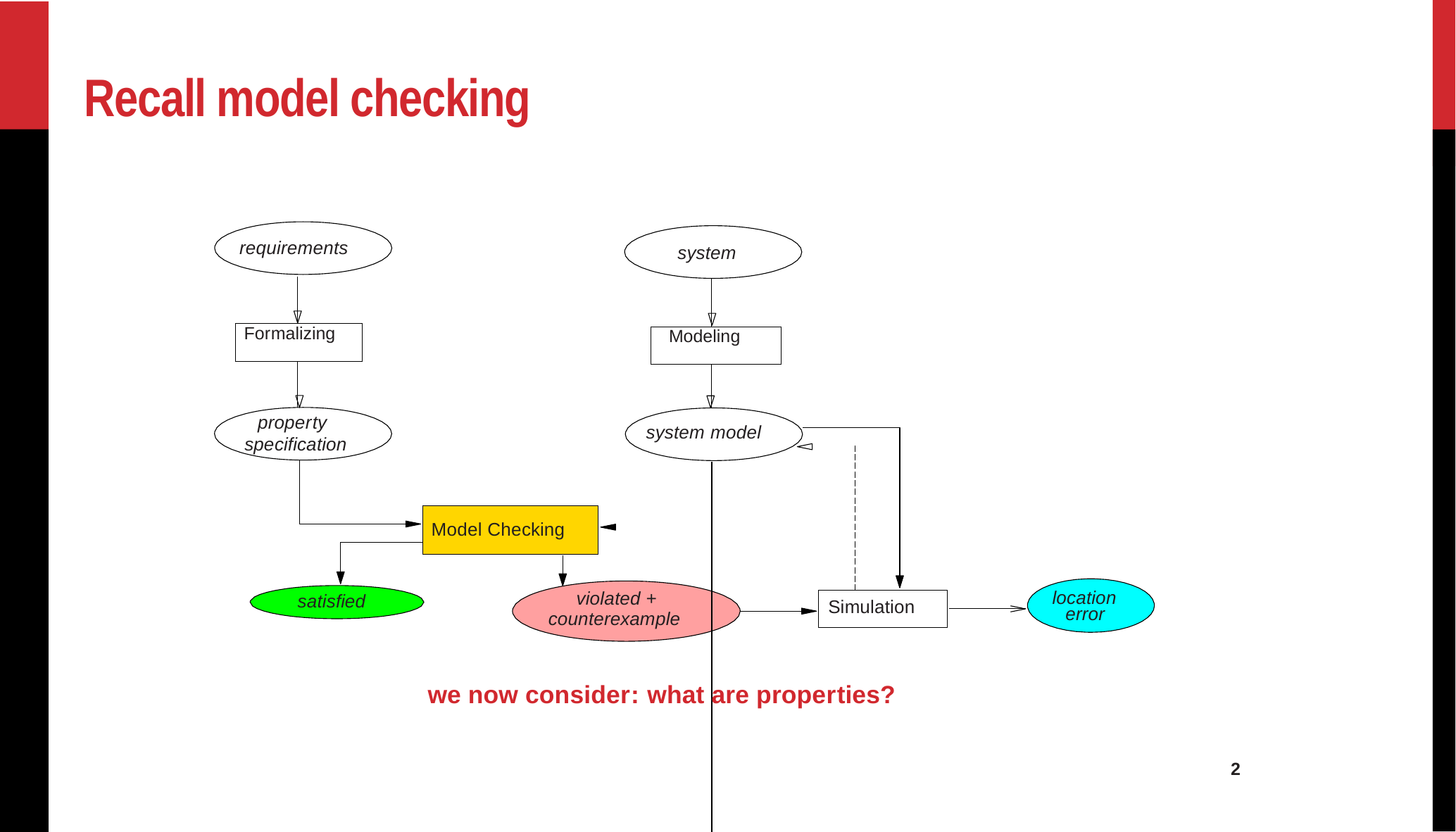

Recall model checking

requirements
system
|  |  |
| --- | --- |
| Formalizing |  |
|  |  |
|  |  |
| --- | --- |
| Modeling |  |
|  |  |

property specification
system model

Model Checking

violated + counterexample
satisfied

location error
Simulation

we now consider: what are properties?
2